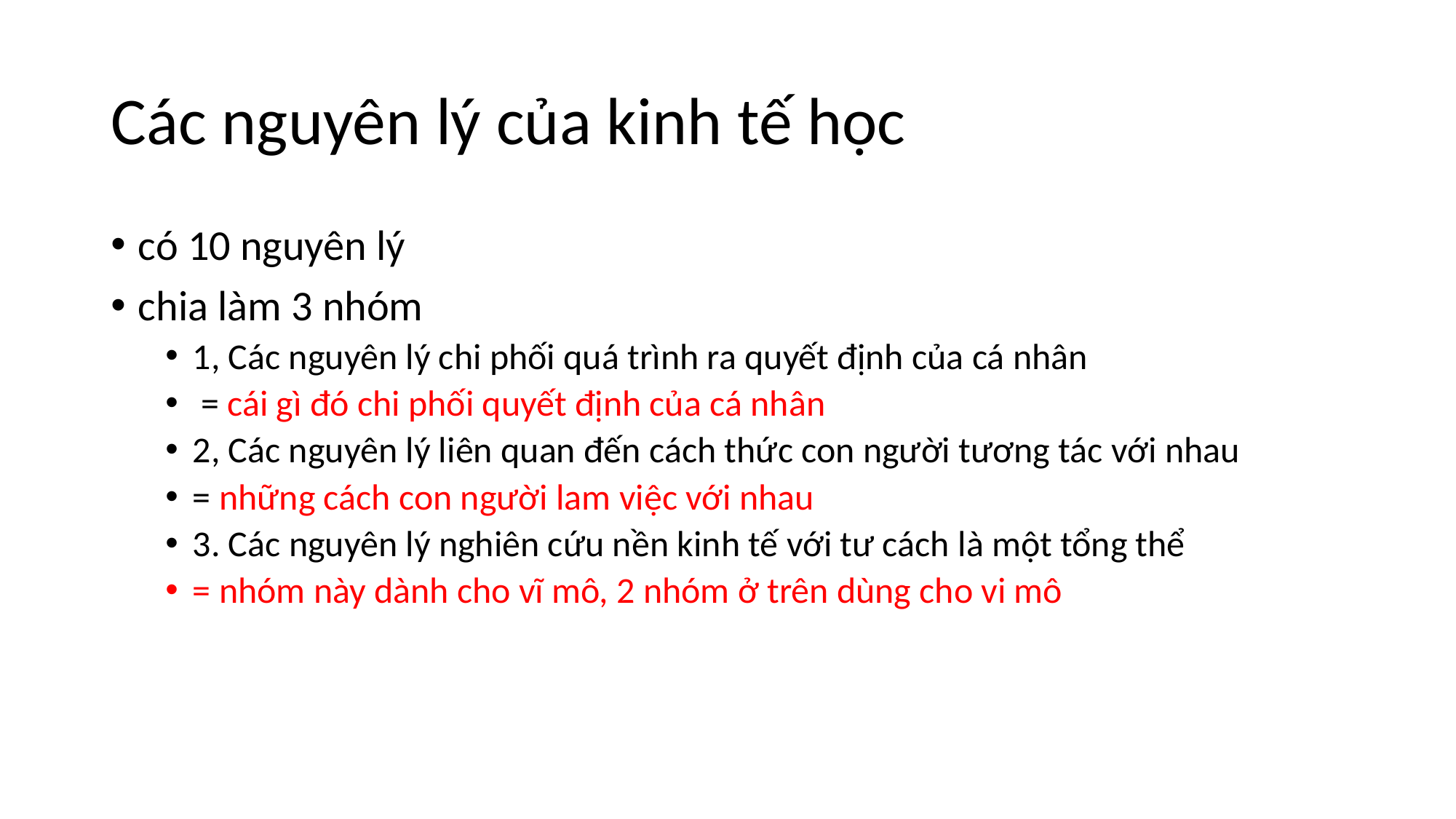

# Các nguyên lý của kinh tế học
có 10 nguyên lý
chia làm 3 nhóm
1, Các nguyên lý chi phối quá trình ra quyết định của cá nhân
 = cái gì đó chi phối quyết định của cá nhân
2, Các nguyên lý liên quan đến cách thức con người tương tác với nhau
= những cách con người lam việc với nhau
3. Các nguyên lý nghiên cứu nền kinh tế với tư cách là một tổng thể
= nhóm này dành cho vĩ mô, 2 nhóm ở trên dùng cho vi mô